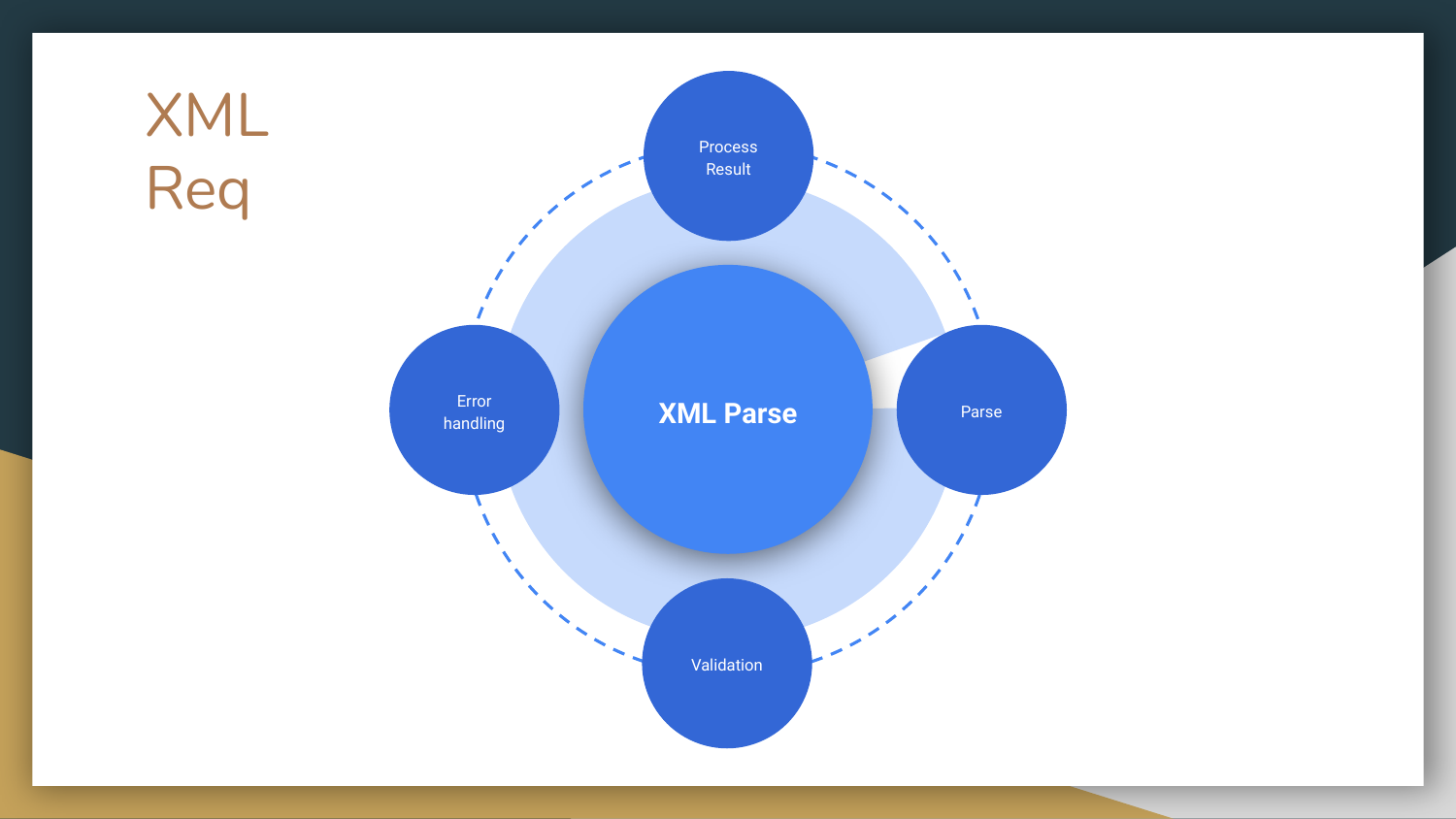

# XML Req

Process Result

XML Parse

Error handling

Parse

Validation